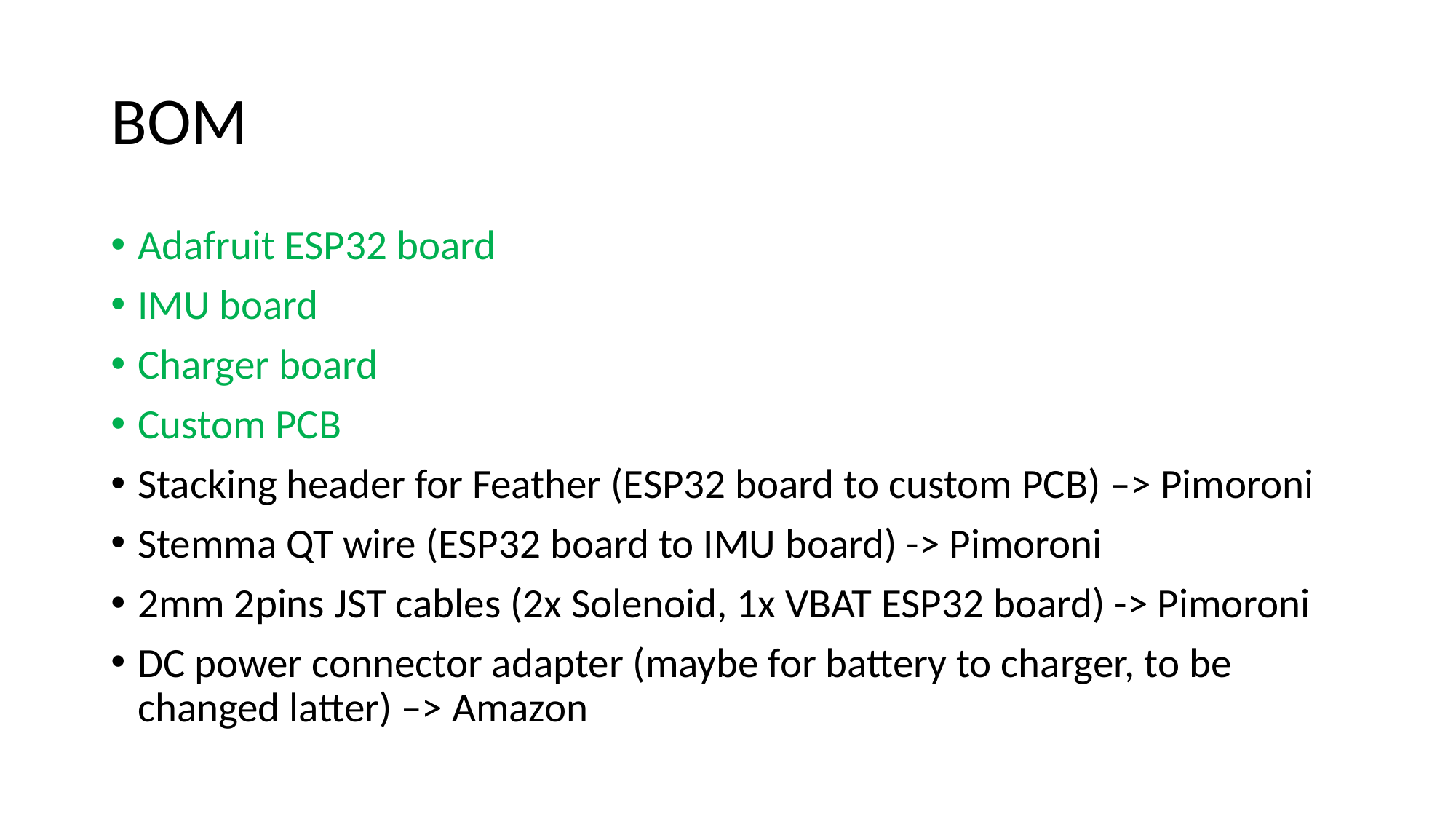

# BOM
Adafruit ESP32 board
IMU board
Charger board
Custom PCB
Stacking header for Feather (ESP32 board to custom PCB) –> Pimoroni
Stemma QT wire (ESP32 board to IMU board) -> Pimoroni
2mm 2pins JST cables (2x Solenoid, 1x VBAT ESP32 board) -> Pimoroni
DC power connector adapter (maybe for battery to charger, to be changed latter) –> Amazon